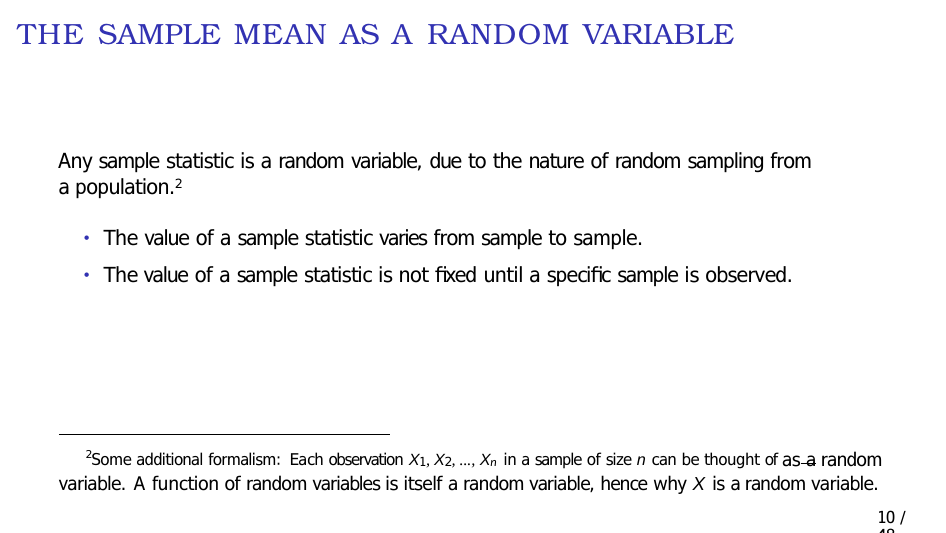

# The sample mean as a random variable
Any sample statistic is a random variable, due to the nature of random sampling from a population.2

The value of a sample statistic varies from sample to sample.
The value of a sample statistic is not fixed until a specific sample is observed.

2Some additional formalism: Each observation X1, X2, ..., Xn in a sample of size n can be thought of as a random variable. A function of random variables is itself a random variable, hence why X is a random variable.

10 / 48